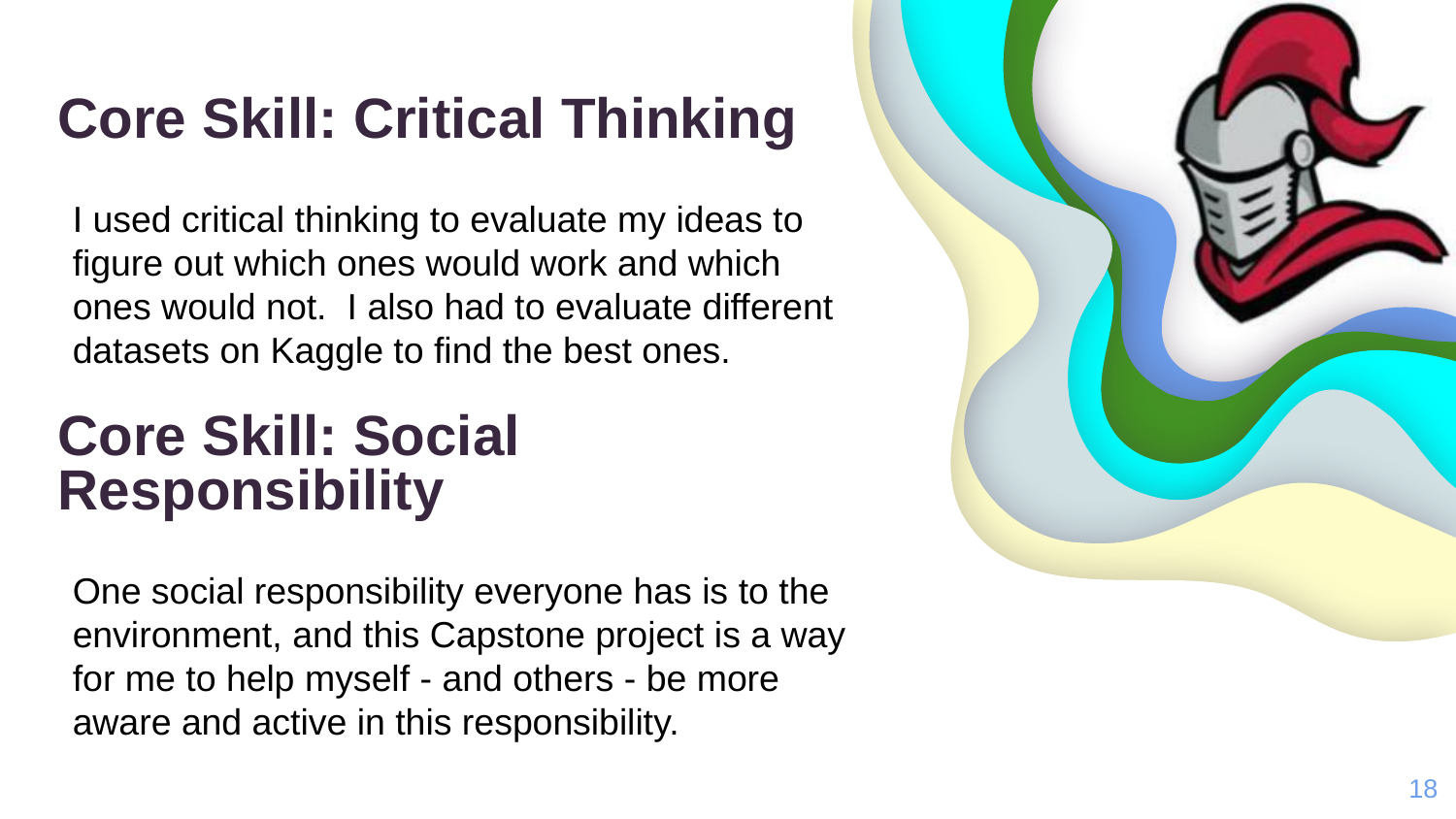

# Core Skill: Critical Thinking
I used critical thinking to evaluate my ideas to figure out which ones would work and which ones would not.  I also had to evaluate different datasets on Kaggle to find the best ones.
Core Skill: Social Responsibility
One social responsibility everyone has is to the environment, and this Capstone project is a way for me to help myself - and others - be more aware and active in this responsibility.
18